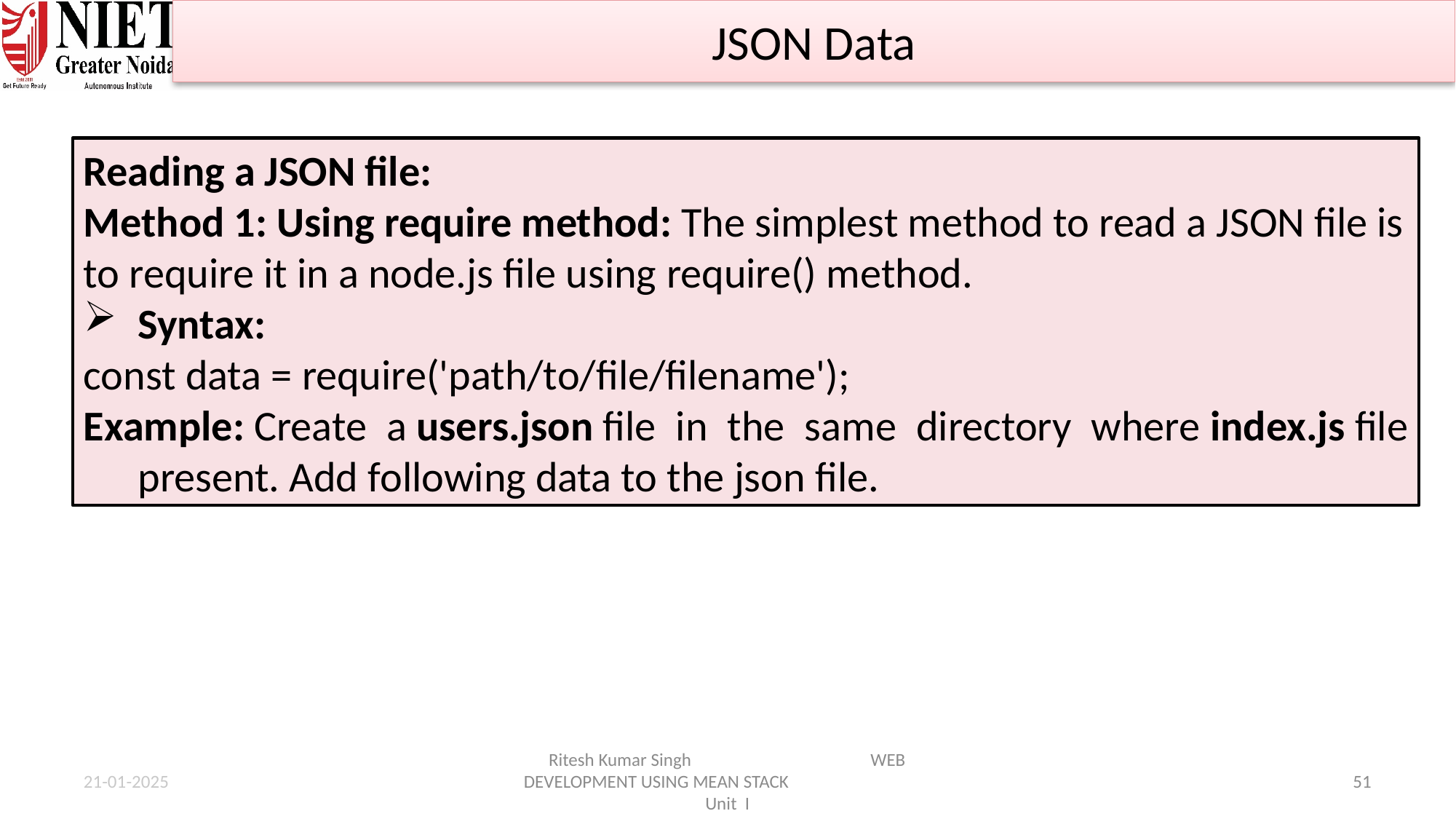

JSON Data
Reading a JSON file:
Method 1: Using require method: The simplest method to read a JSON file is to require it in a node.js file using require() method.
Syntax:
const data = require('path/to/file/filename');
Example: Create a users.json file in the same directory where index.js file present. Add following data to the json file.

21-01-2025
Ritesh Kumar Singh                                           WEB DEVELOPMENT USING MEAN STACK                                   Unit  I
51